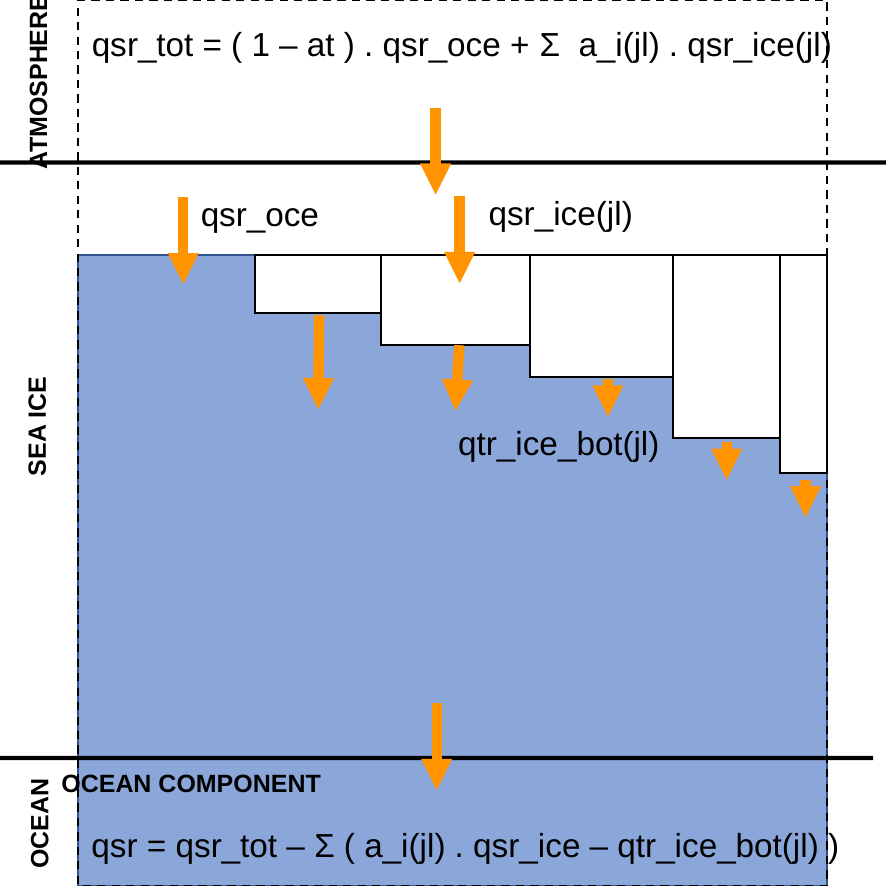

qsr_tot = ( 1 – at ) . qsr_oce + Σ  a_i(jl) . qsr_ice(jl)
Atmosphere

qsr_ice(jl)
qsr_oce

c
c

Sea Ice
qtr_ice_bot(jl)

Ocean Component
Ocean
qsr = qsr_tot – Σ ( a_i(jl) . qsr_ice – qtr_ice_bot(jl) )